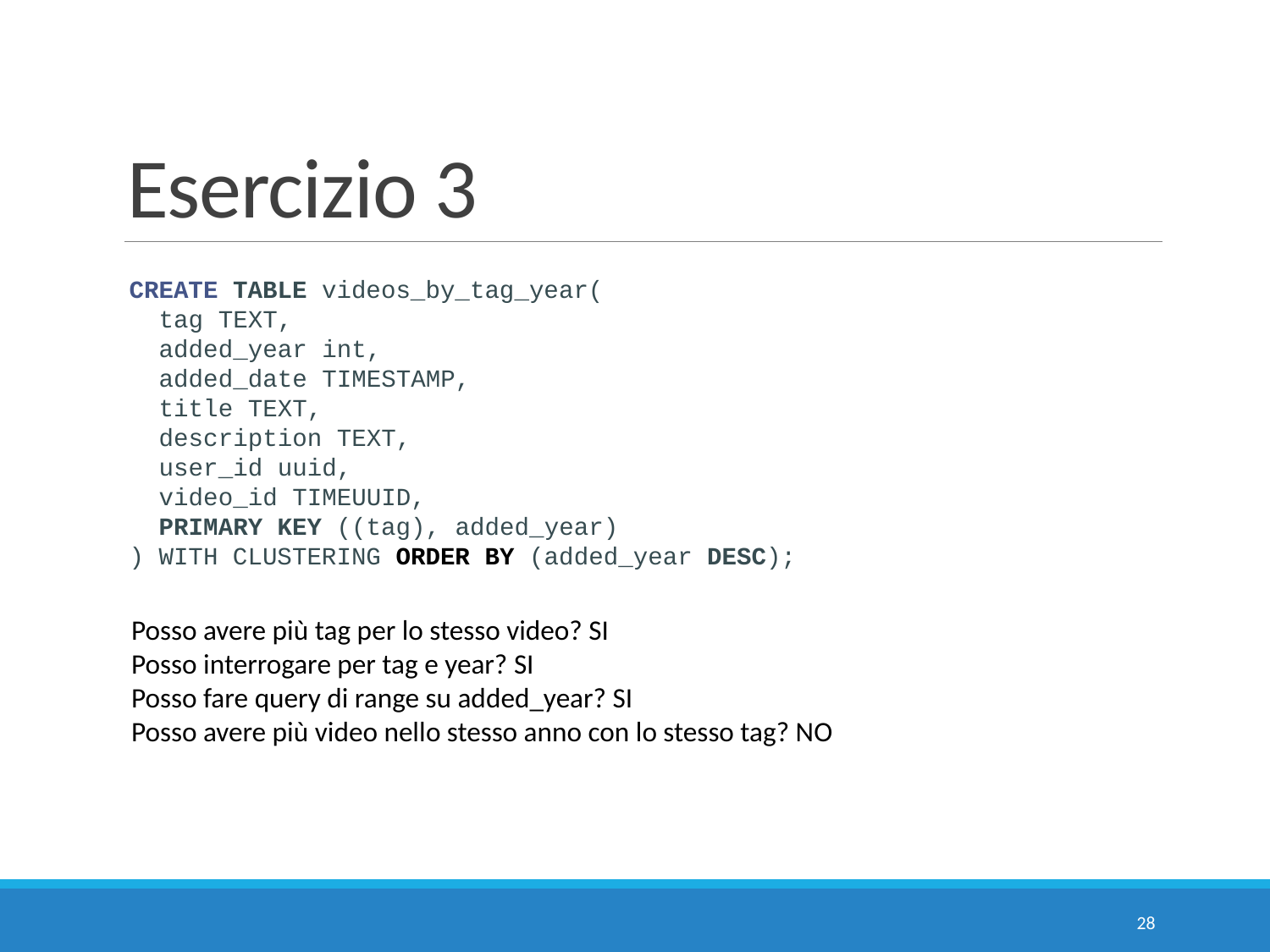

# Esercizio 3
CREATE TABLE videos_by_tag_year(
  tag TEXT,
  added_year int,
  added_date TIMESTAMP,
  title TEXT,
  description TEXT,
  user_id uuid,
  video_id TIMEUUID,
  PRIMARY KEY ((tag), added_year)
) WITH CLUSTERING ORDER BY (added_year DESC);

Posso avere più tag per lo stesso video? SI
Posso interrogare per tag e year? SI
Posso fare query di range su added_year? SI
Posso avere più video nello stesso anno con lo stesso tag? NO

28